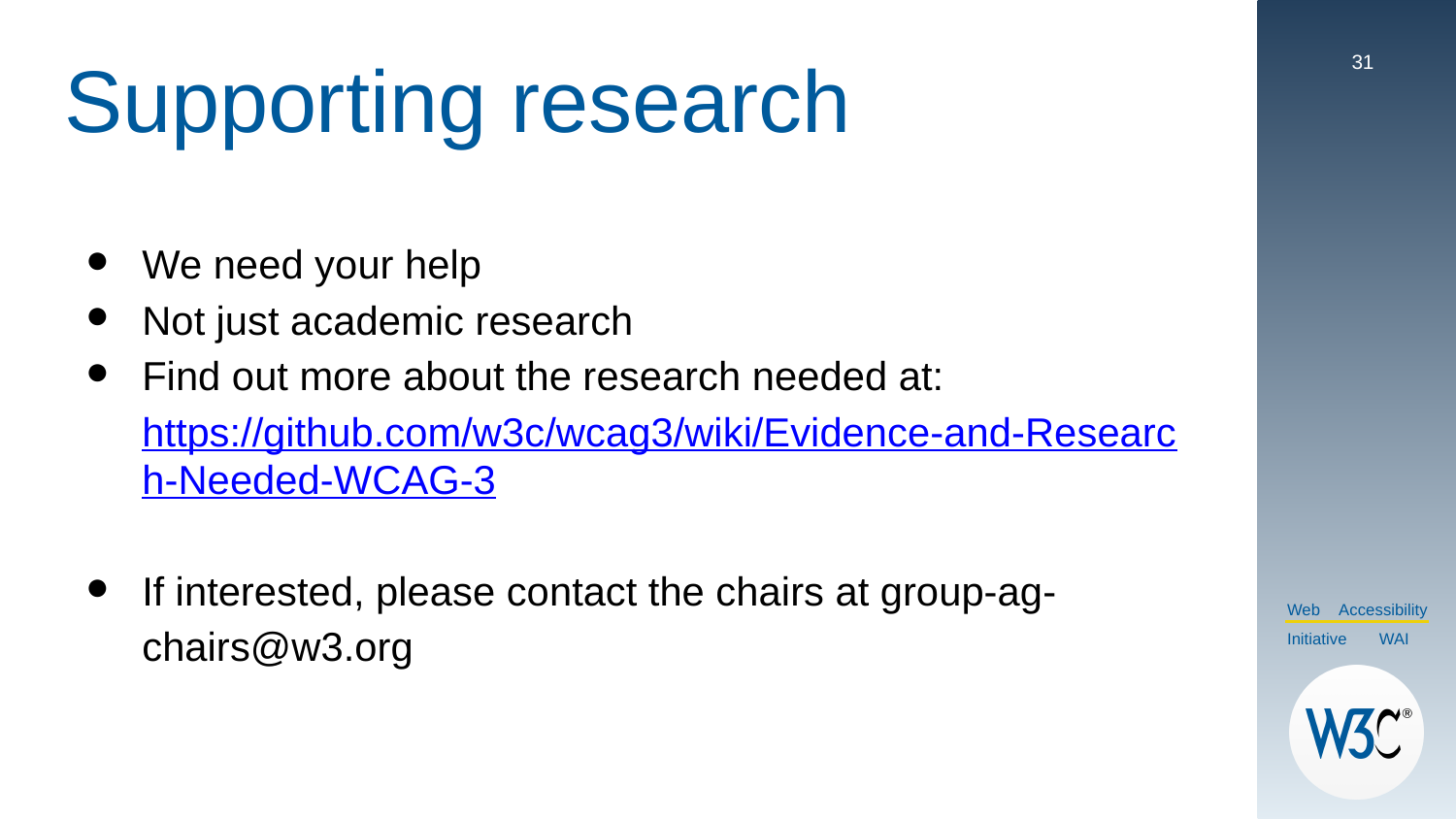

# Supporting research
31
We need your help
Not just academic research
Find out more about the research needed at: https://github.com/w3c/wcag3/wiki/Evidence-and-Research-Needed-WCAG-3
If interested, please contact the chairs at group-ag-chairs@w3.org